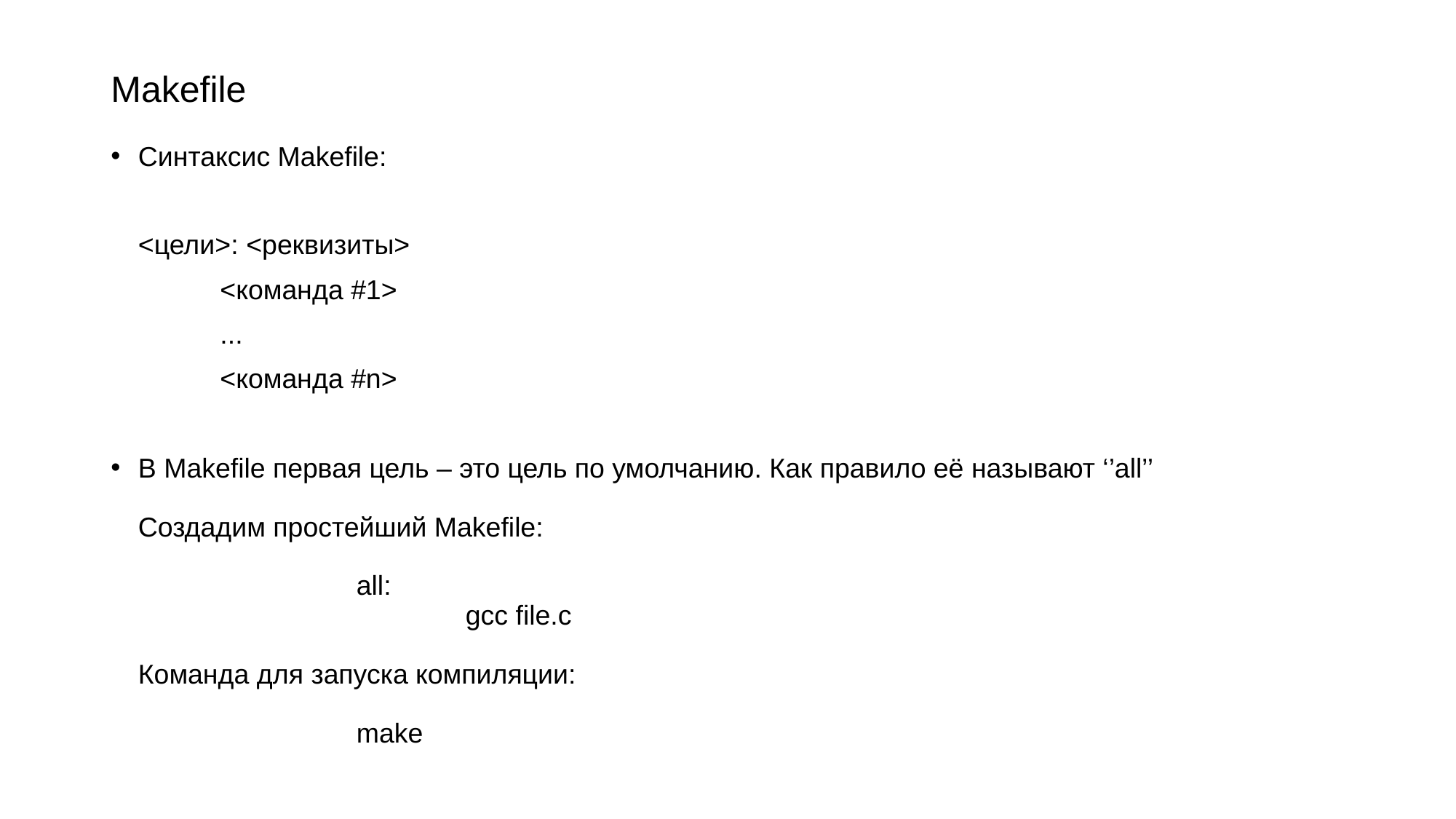

# Makefile
Синтаксис Makefile:
<цели>: <реквизиты>
	<команда #1>
	...
	<команда #n>

В Makefile первая цель – это цель по умолчанию. Как правило её называют ‘’all’’
Создадим простейший Makefile:
		all:
			gcc file.c
Команда для запуска компиляции:
		make